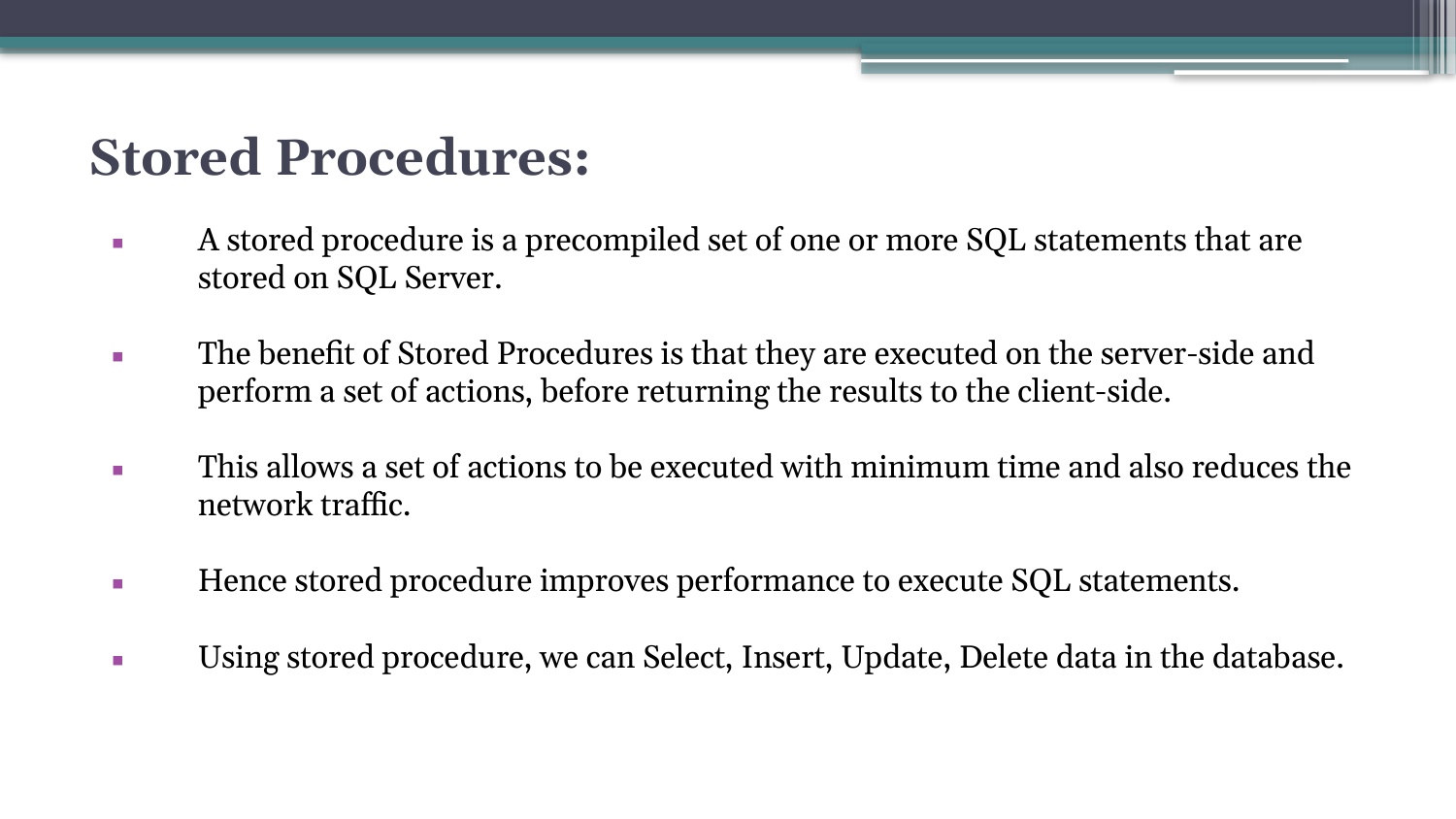

Stored Procedures:
A stored procedure is a precompiled set of one or more SQL statements that are stored on SQL Server.

The benefit of Stored Procedures is that they are executed on the server-side and perform a set of actions, before returning the results to the client-side.

This allows a set of actions to be executed with minimum time and also reduces the network traffic.

Hence stored procedure improves performance to execute SQL statements.

Using stored procedure, we can Select, Insert, Update, Delete data in the database.